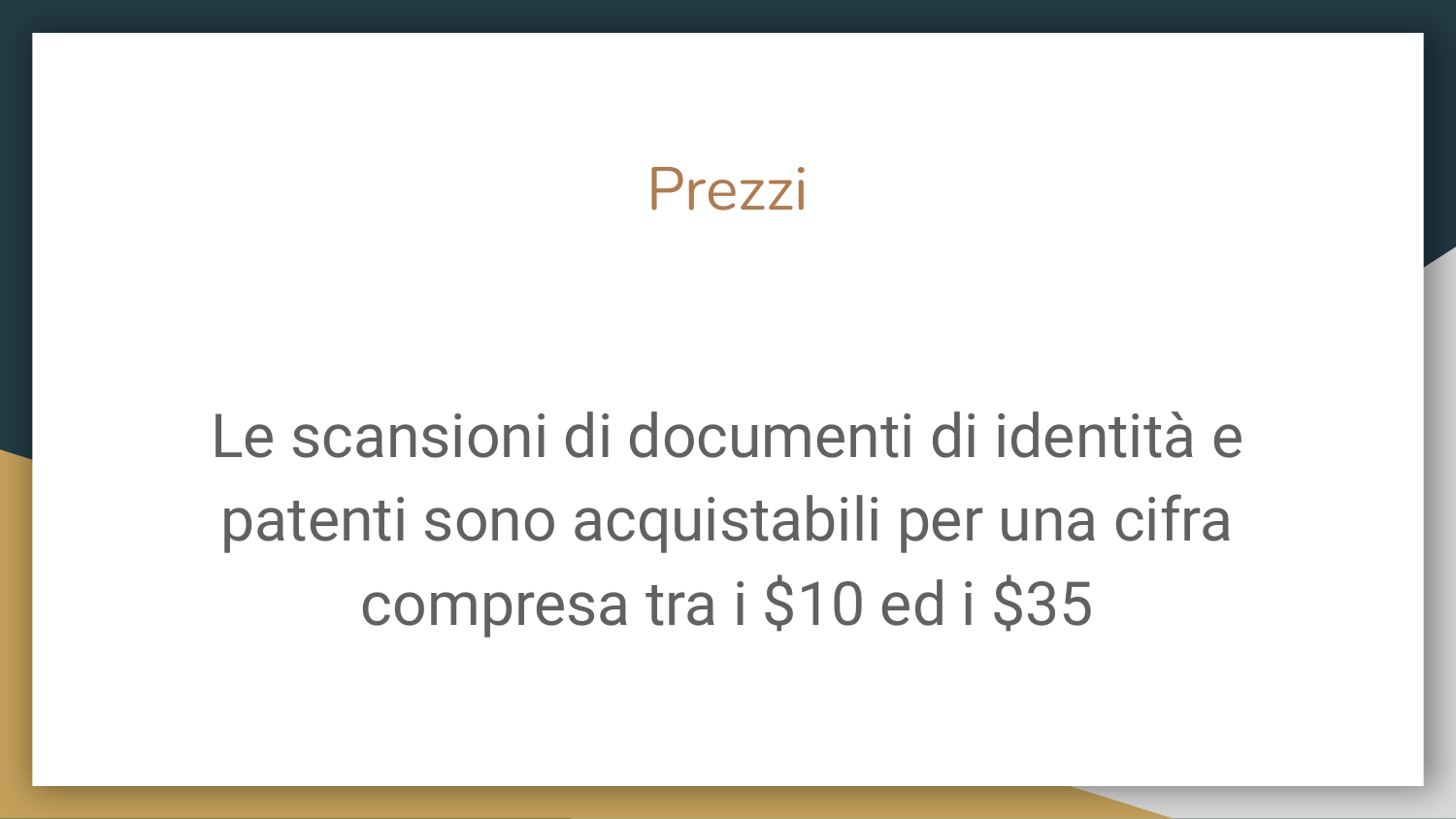

# Prezzi
Le scansioni di documenti di identità e patenti sono acquistabili per una cifra compresa tra i $10 ed i $35